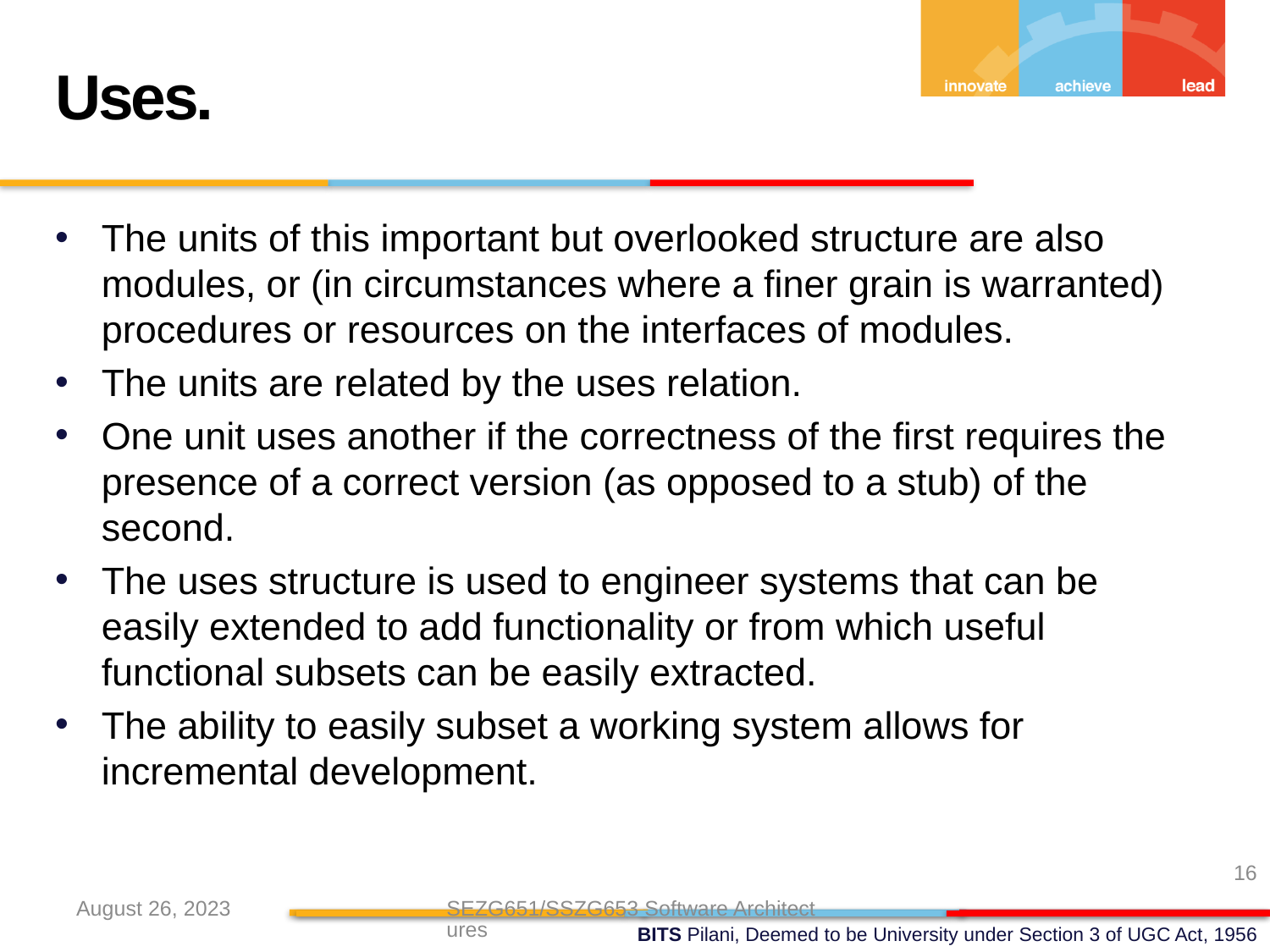

Uses.
The units of this important but overlooked structure are also modules, or (in circumstances where a finer grain is warranted) procedures or resources on the interfaces of modules.
The units are related by the uses relation.
One unit uses another if the correctness of the first requires the presence of a correct version (as opposed to a stub) of the second.
The uses structure is used to engineer systems that can be easily extended to add functionality or from which useful functional subsets can be easily extracted.
The ability to easily subset a working system allows for incremental development.

16
August 26, 2023
SEZG651/SSZG653 Software Architectures